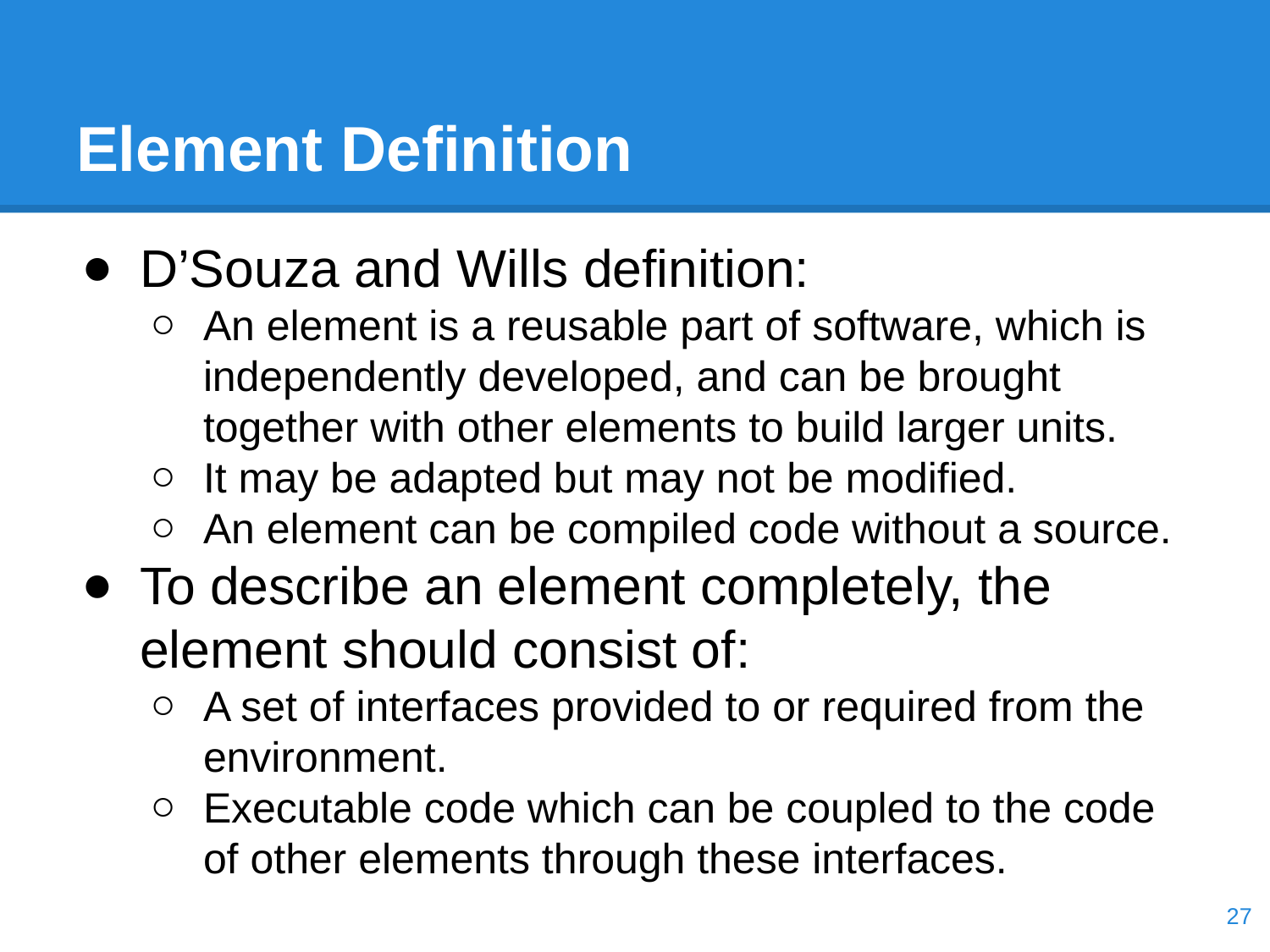

# Element Definition
D’Souza and Wills definition:
An element is a reusable part of software, which is independently developed, and can be brought together with other elements to build larger units.
It may be adapted but may not be modified.
An element can be compiled code without a source.
To describe an element completely, the element should consist of:
A set of interfaces provided to or required from the environment.
Executable code which can be coupled to the code of other elements through these interfaces.
27